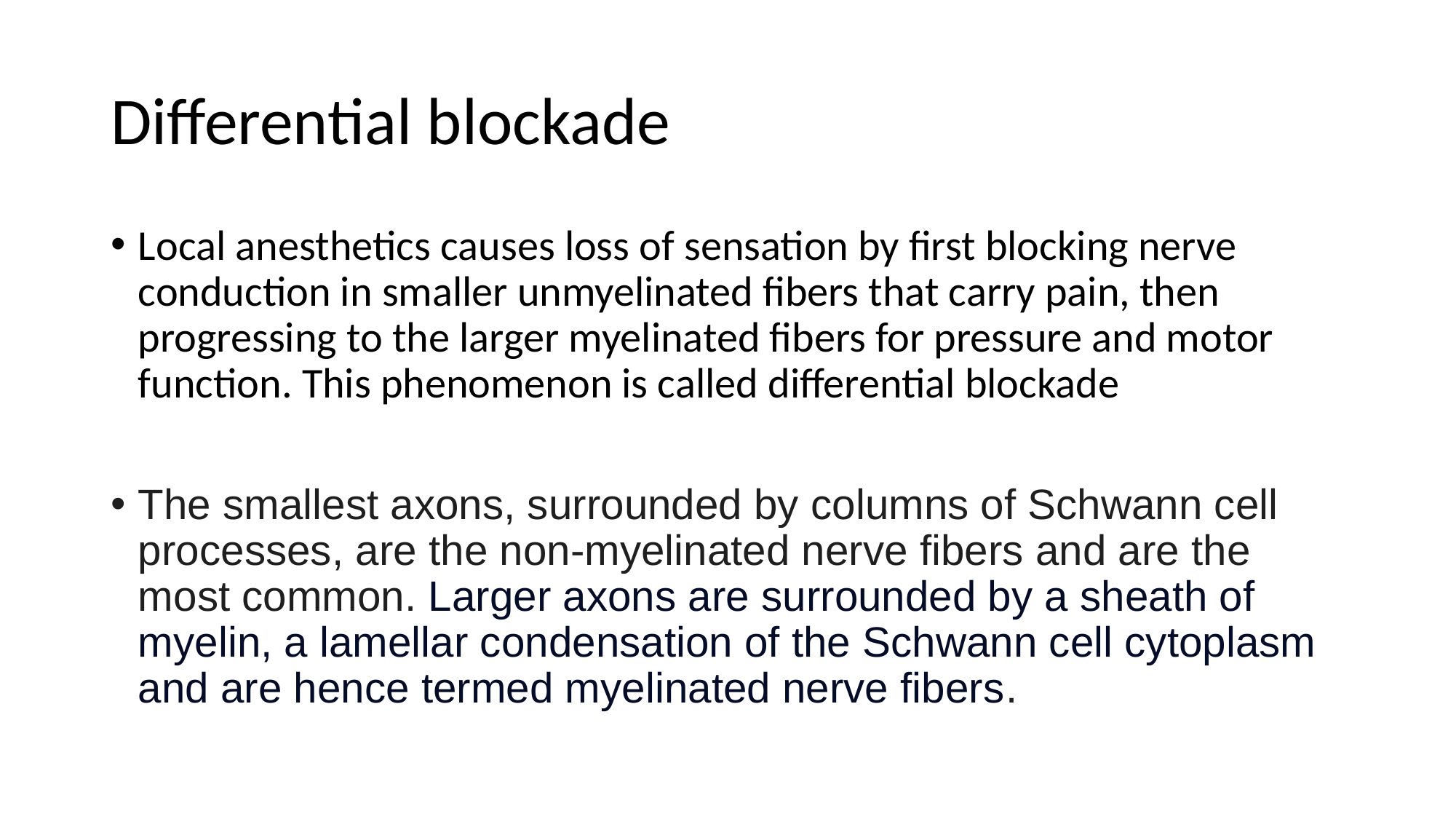

# Differential blockade
Local anesthetics causes loss of sensation by first blocking nerve conduction in smaller unmyelinated fibers that carry pain, then progressing to the larger myelinated fibers for pressure and motor function. This phenomenon is called differential blockade

The smallest axons, surrounded by columns of Schwann cell processes, are the non-myelinated nerve fibers and are the most common. Larger axons are surrounded by a sheath of myelin, a lamellar condensation of the Schwann cell cytoplasm and are hence termed myelinated nerve fibers.